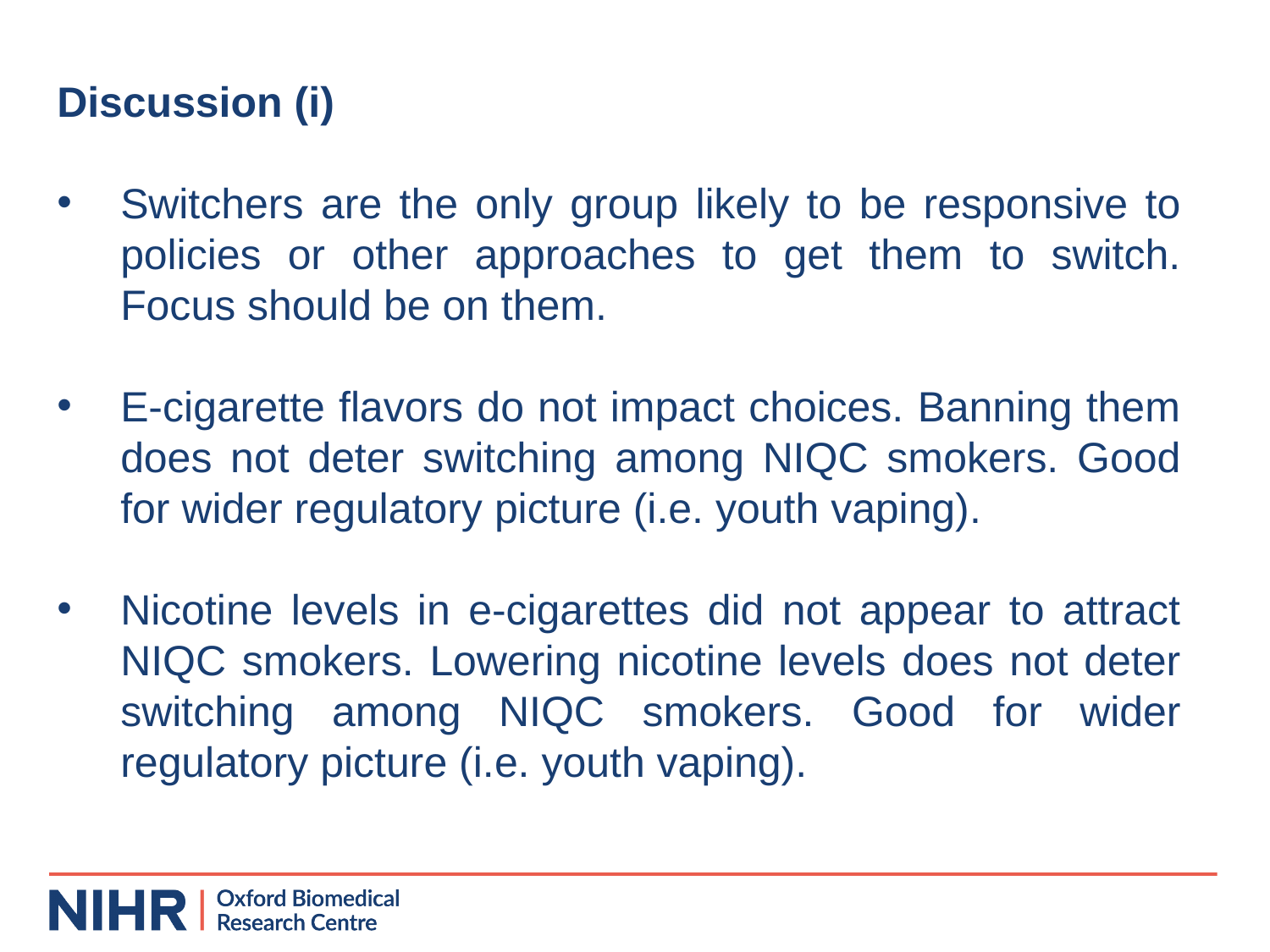

Discussion (i)

Switchers are the only group likely to be responsive to policies or other approaches to get them to switch. Focus should be on them.

E-cigarette flavors do not impact choices. Banning them does not deter switching among NIQC smokers. Good for wider regulatory picture (i.e. youth vaping).

Nicotine levels in e-cigarettes did not appear to attract NIQC smokers. Lowering nicotine levels does not deter switching among NIQC smokers. Good for wider regulatory picture (i.e. youth vaping).